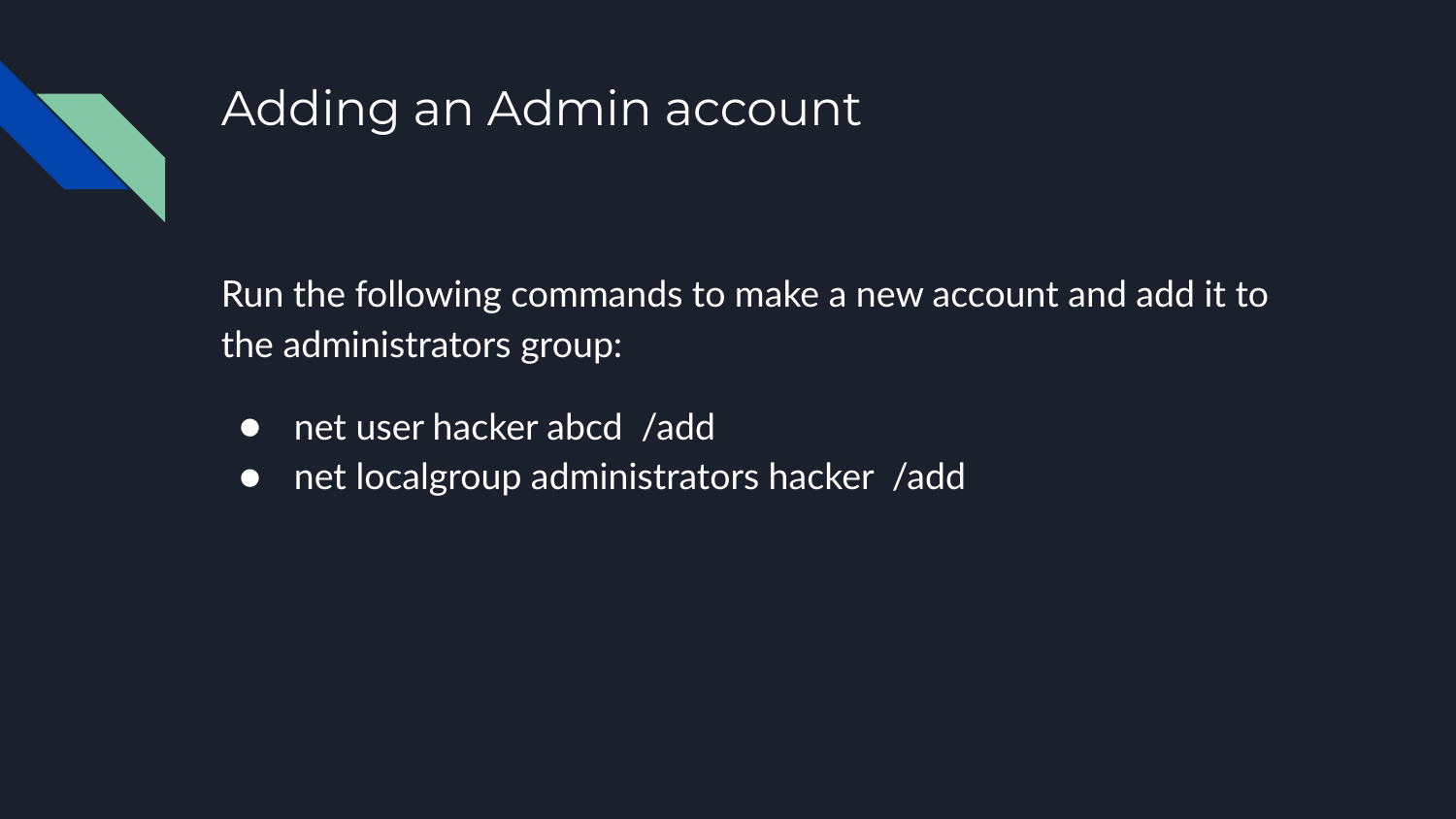

# Adding an Admin account
Run the following commands to make a new account and add it to the administrators group:
net user hacker abcd  /add
net localgroup administrators hacker  /add